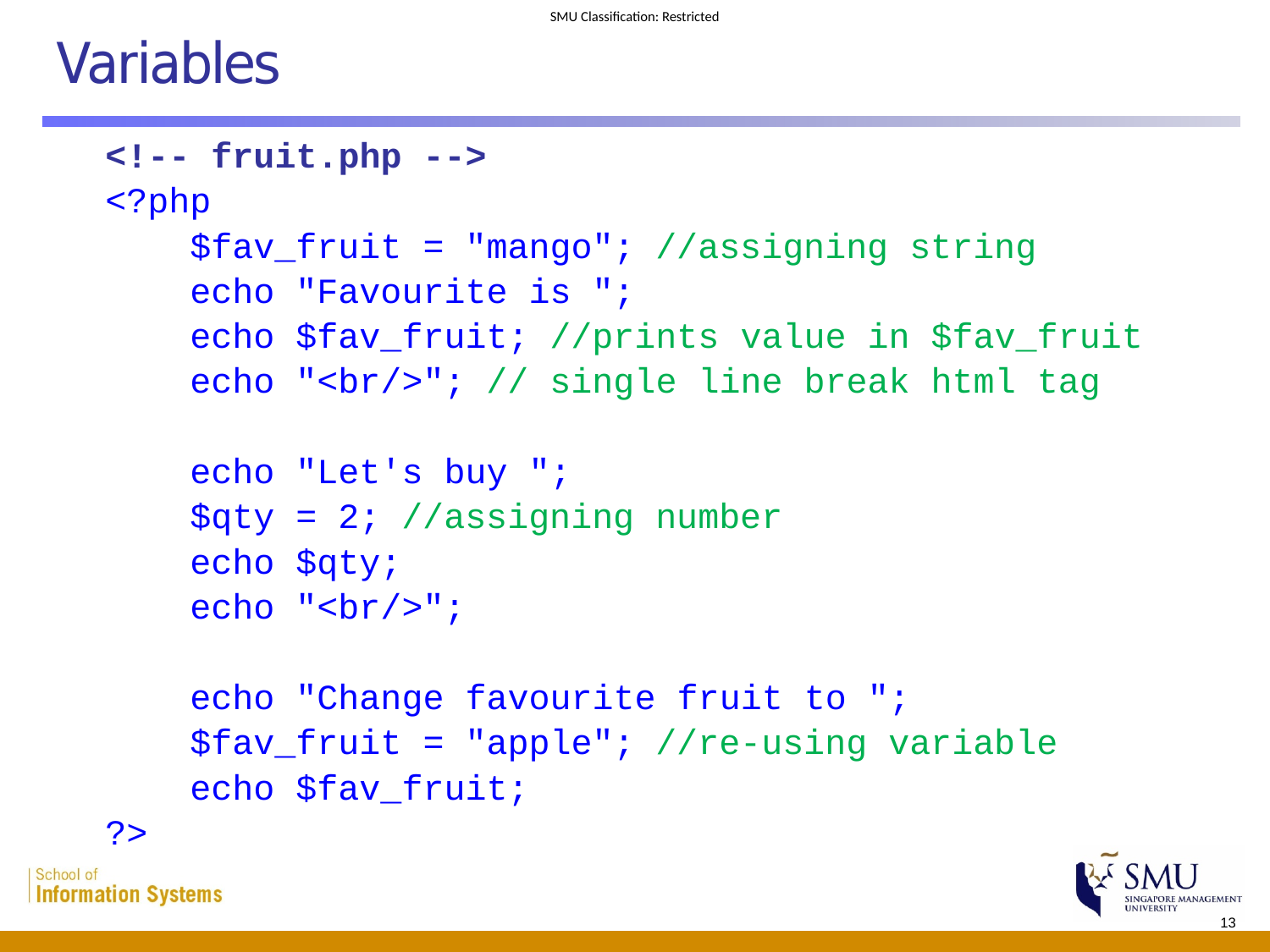

# Variables
	<!-- fruit.php -->
	<?php
	    $fav_fruit = "mango"; //assigning string
	    echo "Favourite is ";
	    echo $fav_fruit; //prints value in $fav_fruit
	    echo "<br/>"; // single line break html tag

	    echo "Let's buy ";
	    $qty = 2; //assigning number
	    echo $qty;
	    echo "<br/>";

	    echo "Change favourite fruit to ";
	    $fav_fruit = "apple"; //re-using variable
	    echo $fav_fruit;
	?>
13